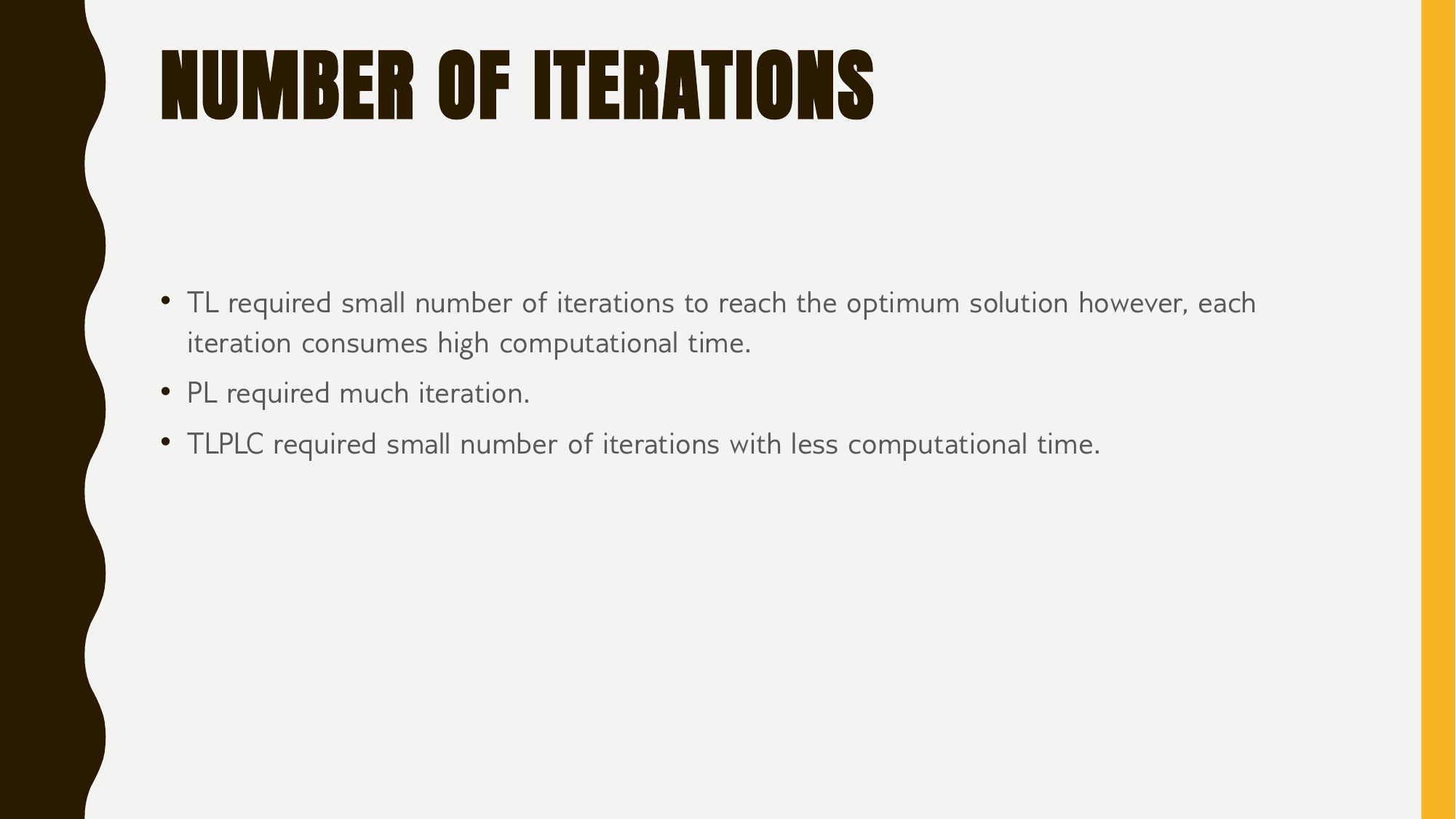

# Number of Iterations
TL required small number of iterations to reach the optimum solution however, each iteration consumes high computational time.
PL required much iteration.
TLPLC required small number of iterations with less computational time.